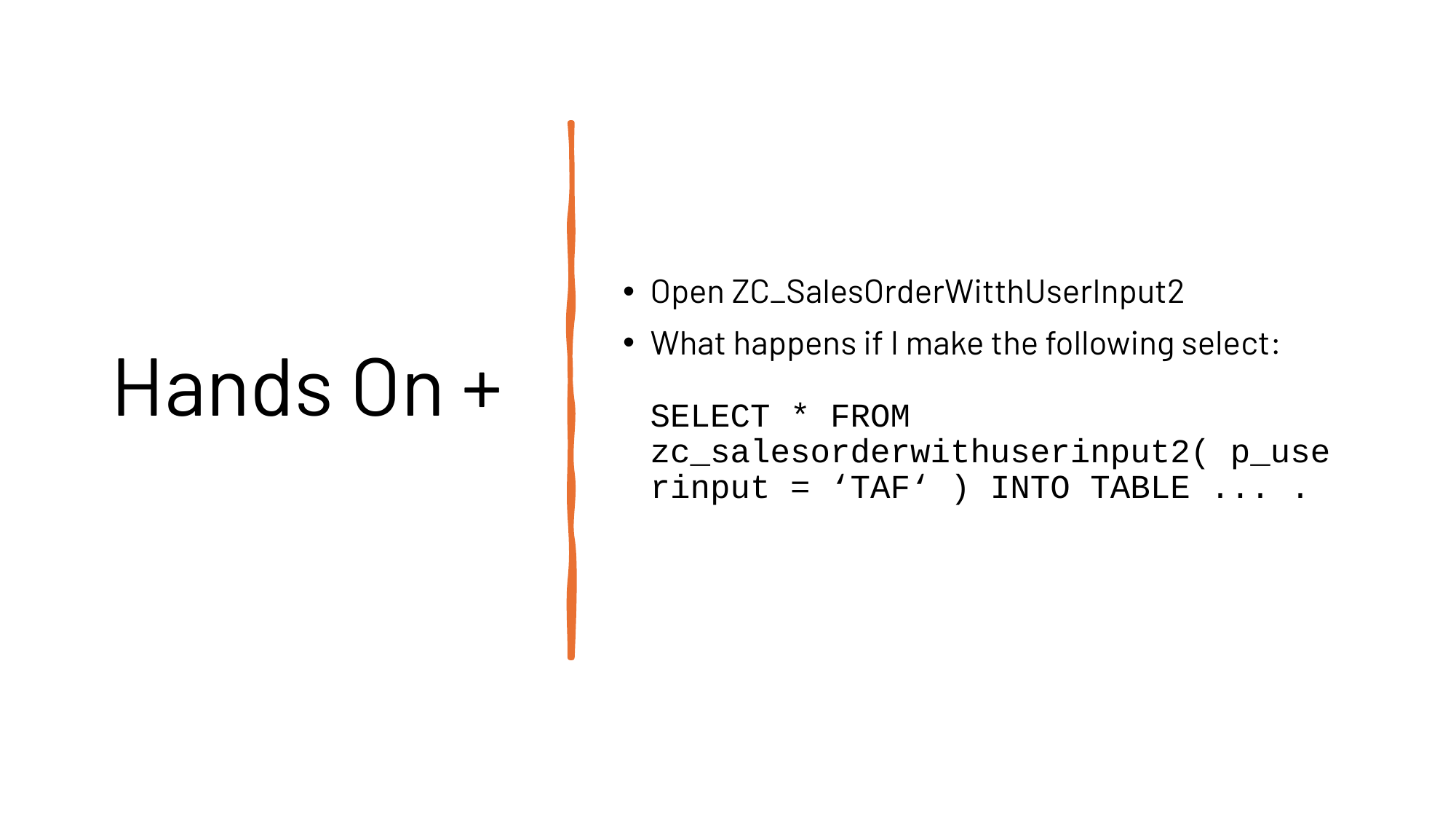

# Hands On +
Open ZC_SalesOrderWitthUserInput2
What happens if I make the following select:
SELECT * FROM zc_salesorderwithuserinput2( p_userinput = ‘TAF‘ ) INTO TABLE ... .